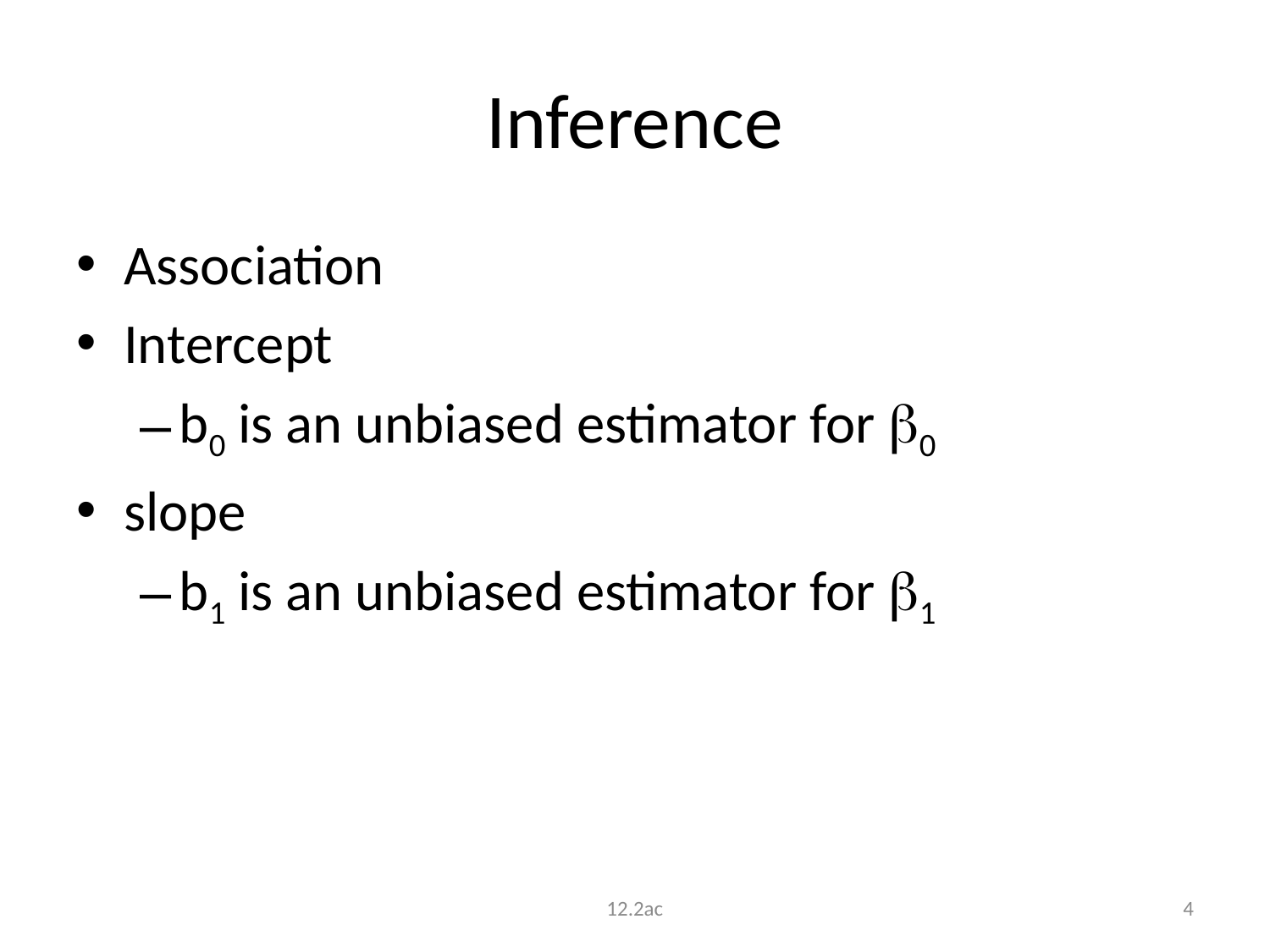

# Inference
Association
Intercept
b0 is an unbiased estimator for β0
slope
b1 is an unbiased estimator for β1

12.2ac
4